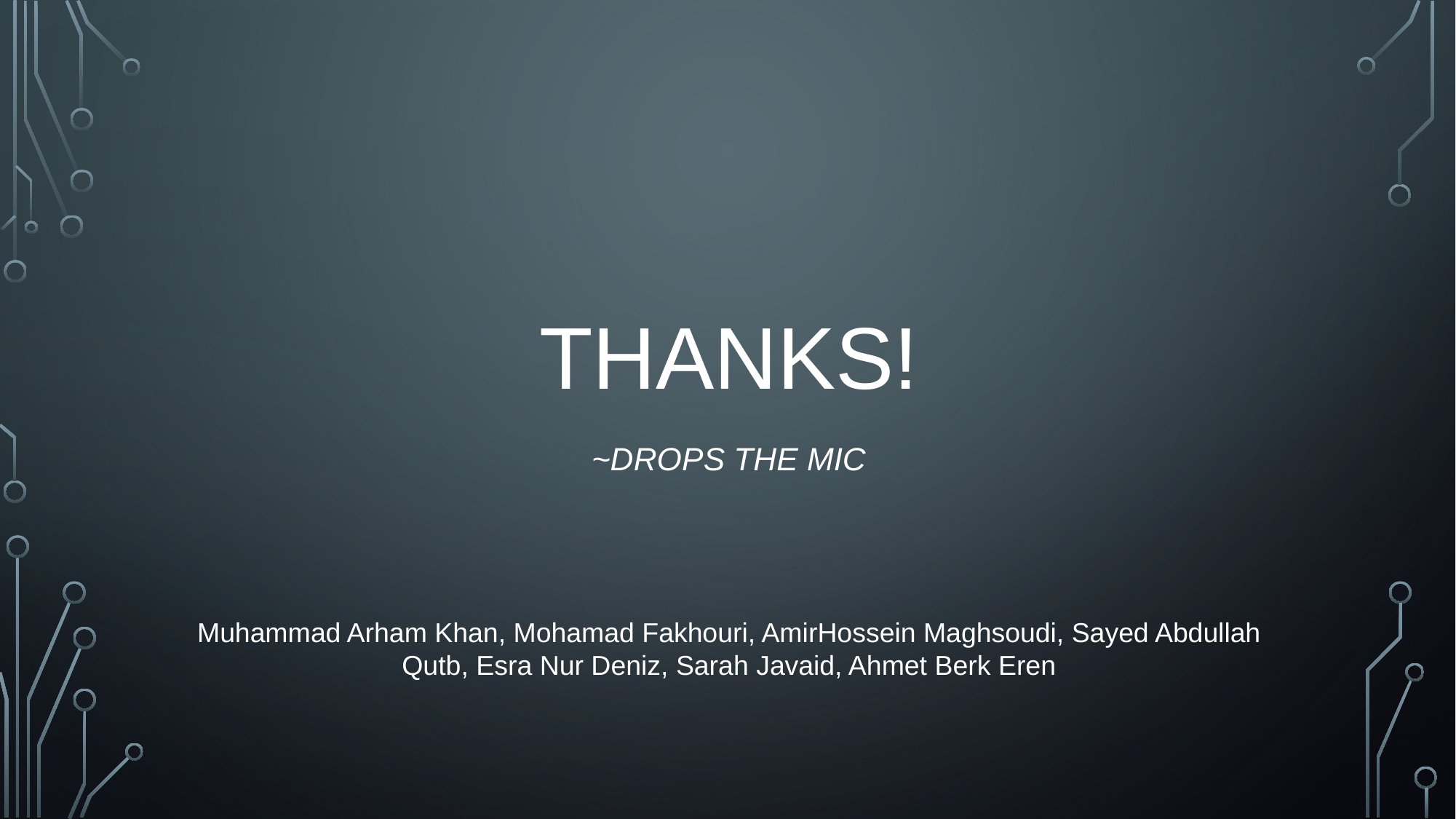

# THANKS! ~drops the mic
Muhammad Arham Khan, Mohamad Fakhouri, AmirHossein Maghsoudi, Sayed Abdullah Qutb, Esra Nur Deniz, Sarah Javaid, Ahmet Berk Eren